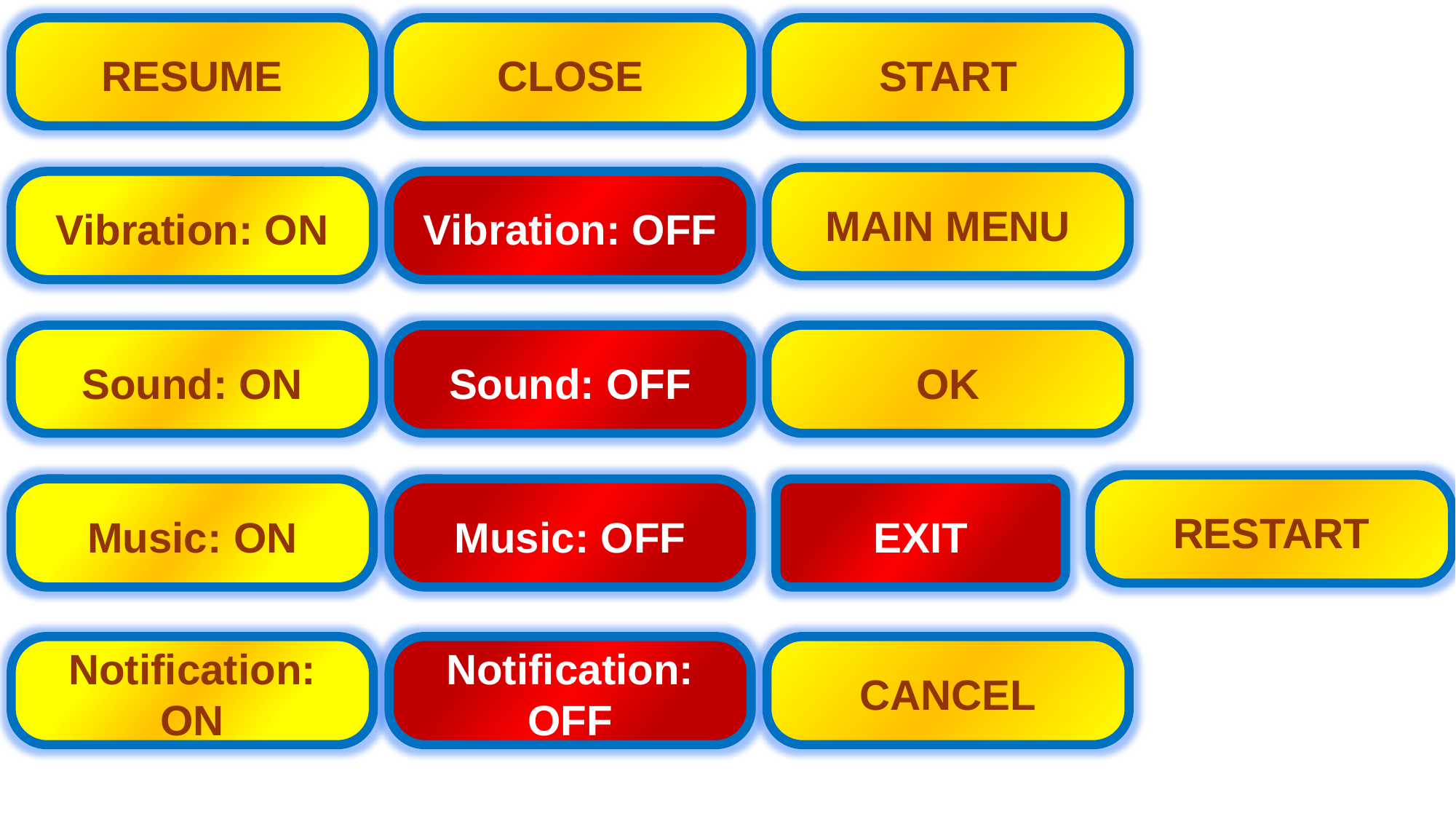

RESUME
CLOSE
START
MAIN MENU
Vibration: ON
Vibration: OFF
Sound: ON
Sound: OFF
OK
RESTART
Music: ON
Music: OFF
EXIT
Notification: ON
Notification: OFF
CANCEL